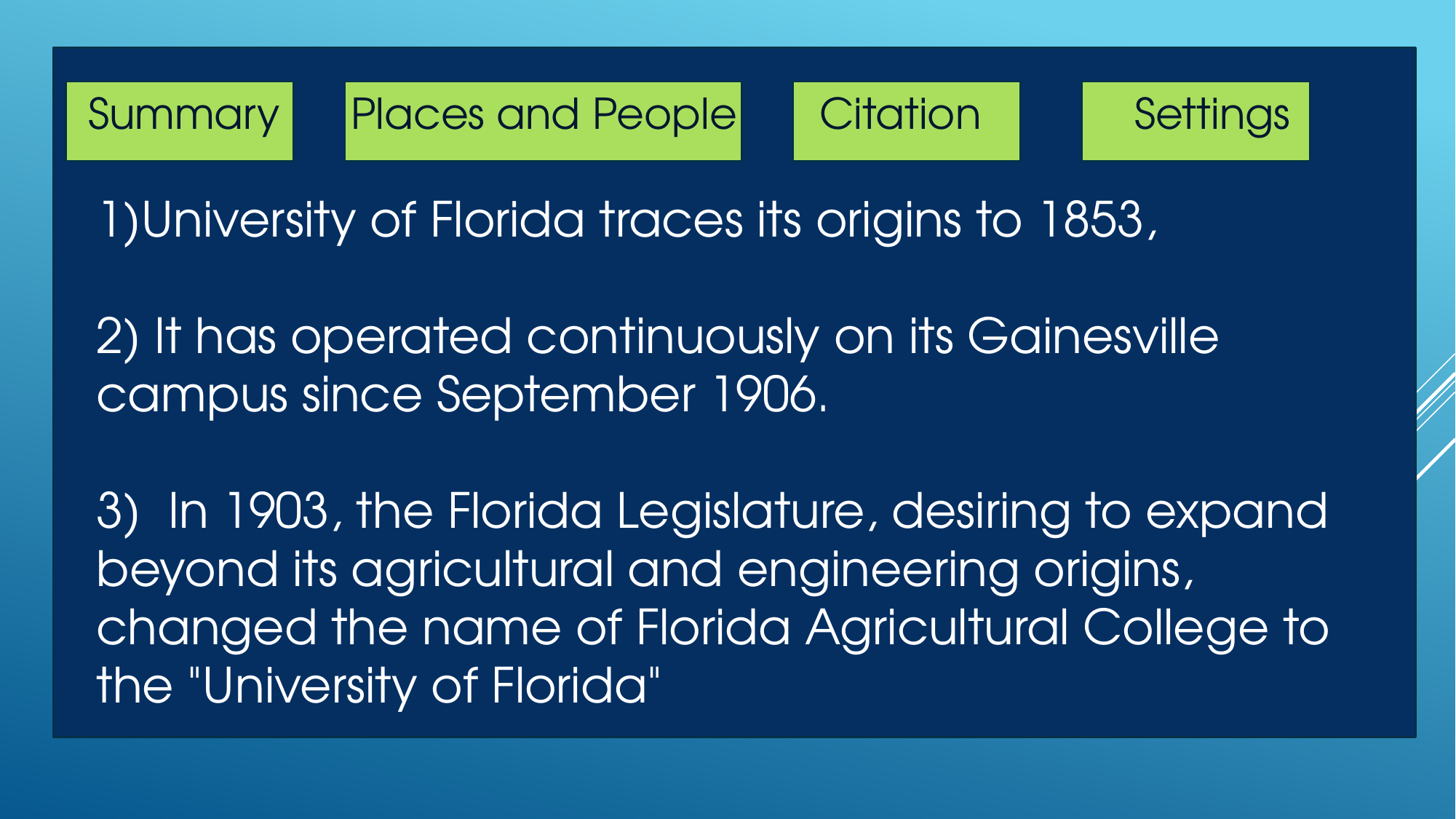

Summary      Places and People       Citation             Settings

University of Florida traces its origins to 1853,

2) It has operated continuously on its Gainesville campus since September 1906.

3)  In 1903, the Florida Legislature, desiring to expand beyond its agricultural and engineering origins, changed the name of Florida Agricultural College to the "University of Florida"